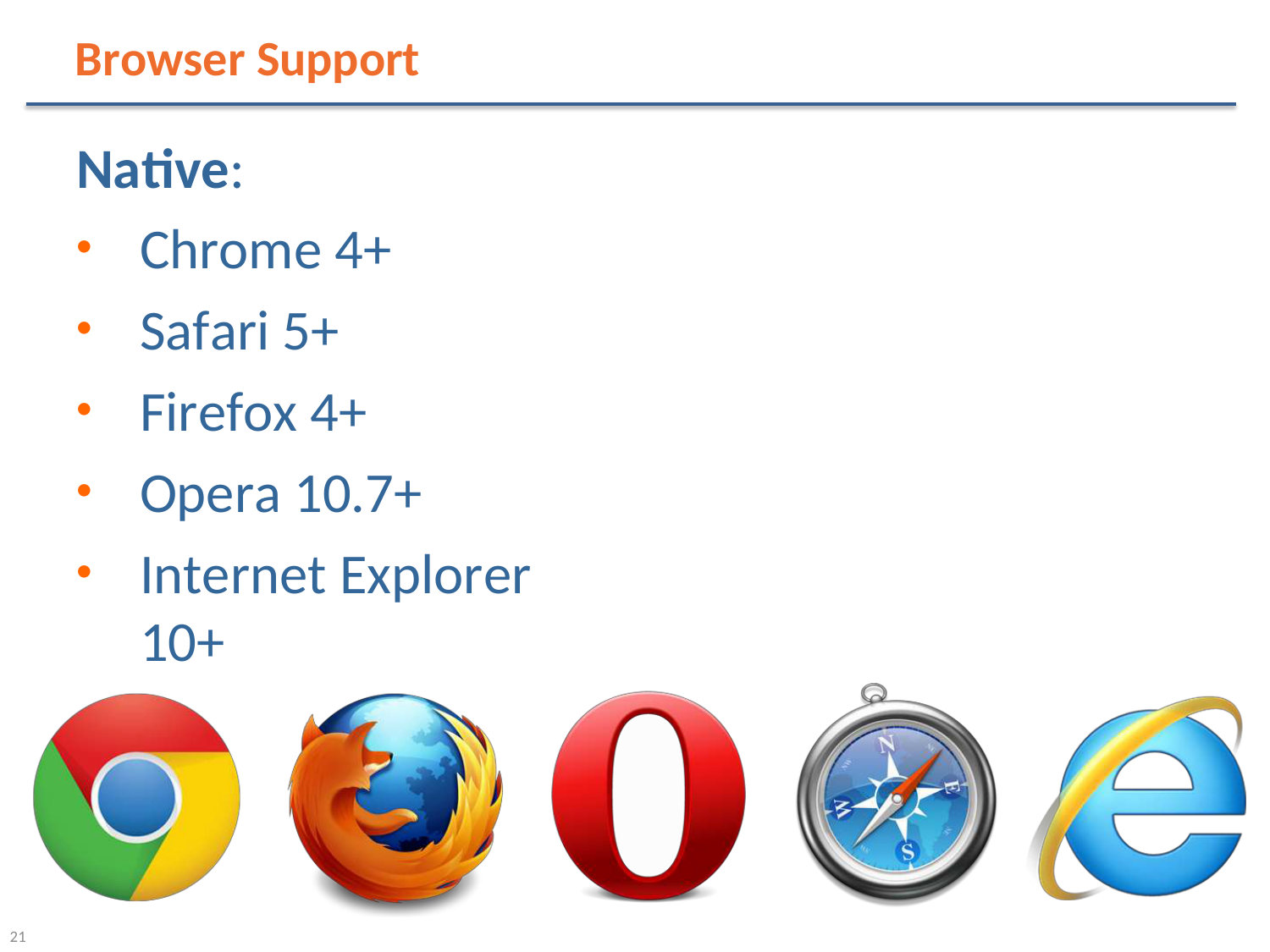

Browser Support

Native:
Chrome 4+
Safari 5+
Firefox 4+
Opera 10.7+
Internet Explorer 10+

21